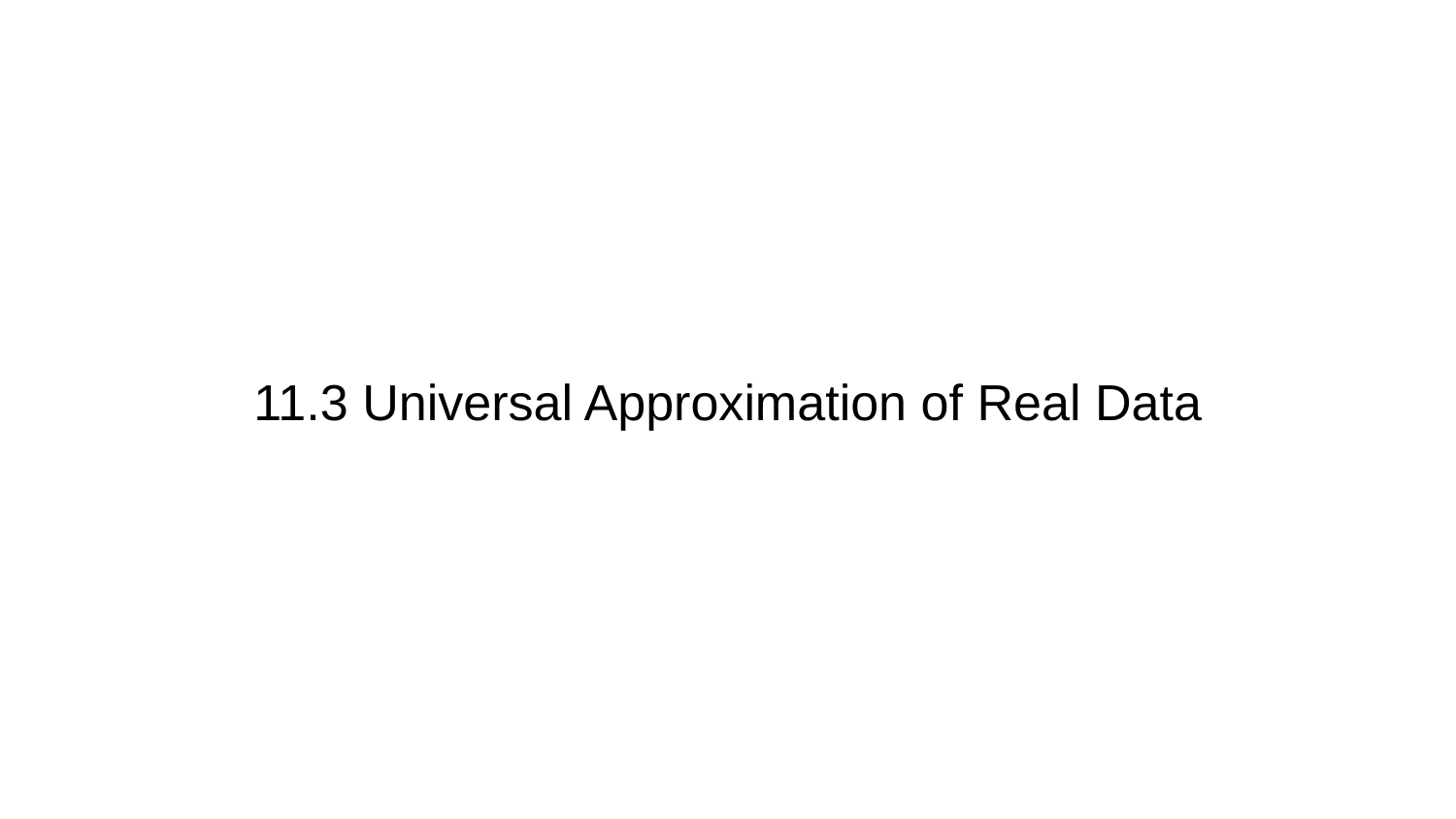

# 11.3 Universal Approximation of Real Data